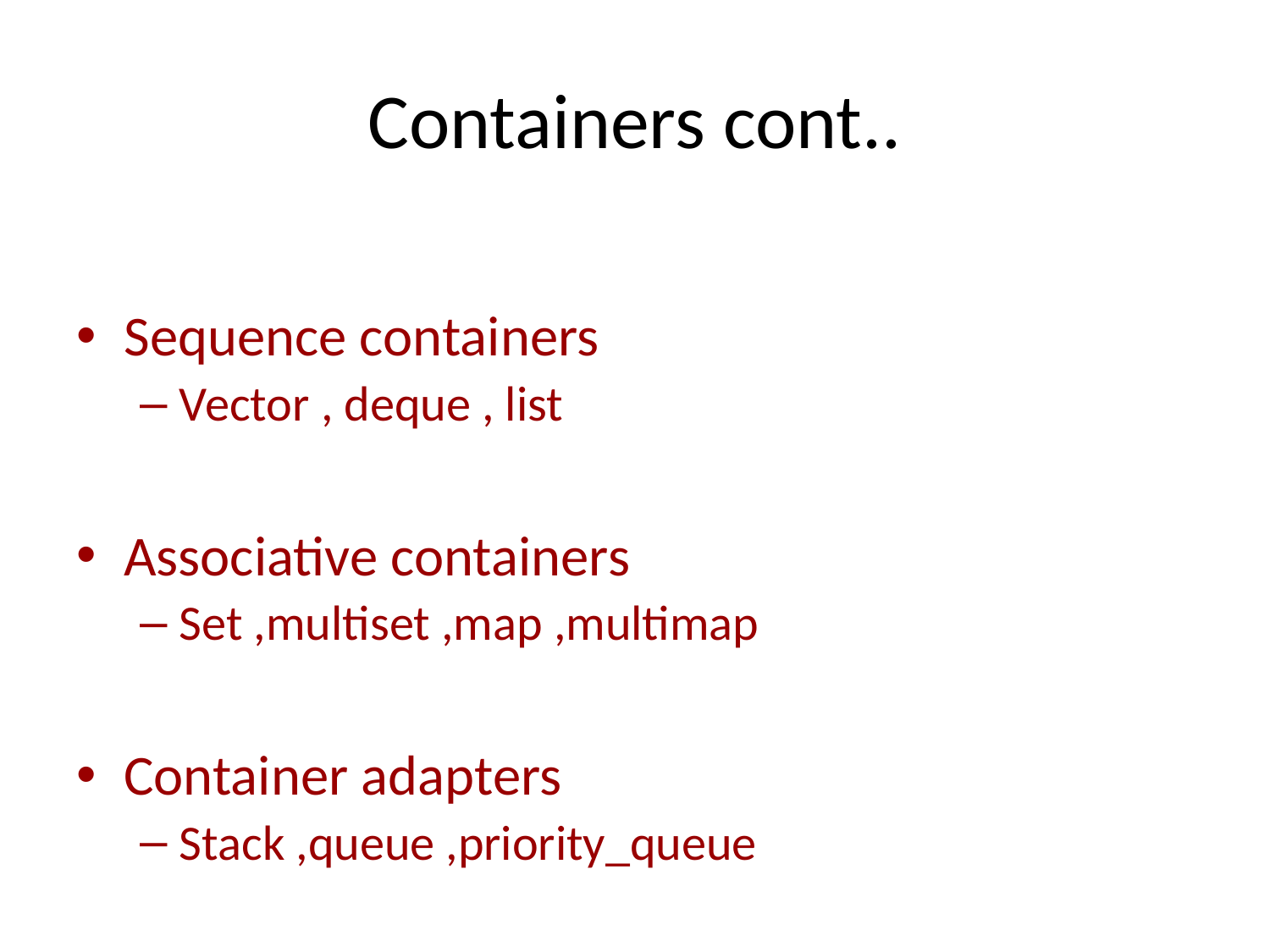

# Containers cont..

Sequence containers
Vector , deque , list

Associative containers
Set ,multiset ,map ,multimap

Container adapters
Stack ,queue ,priority_queue